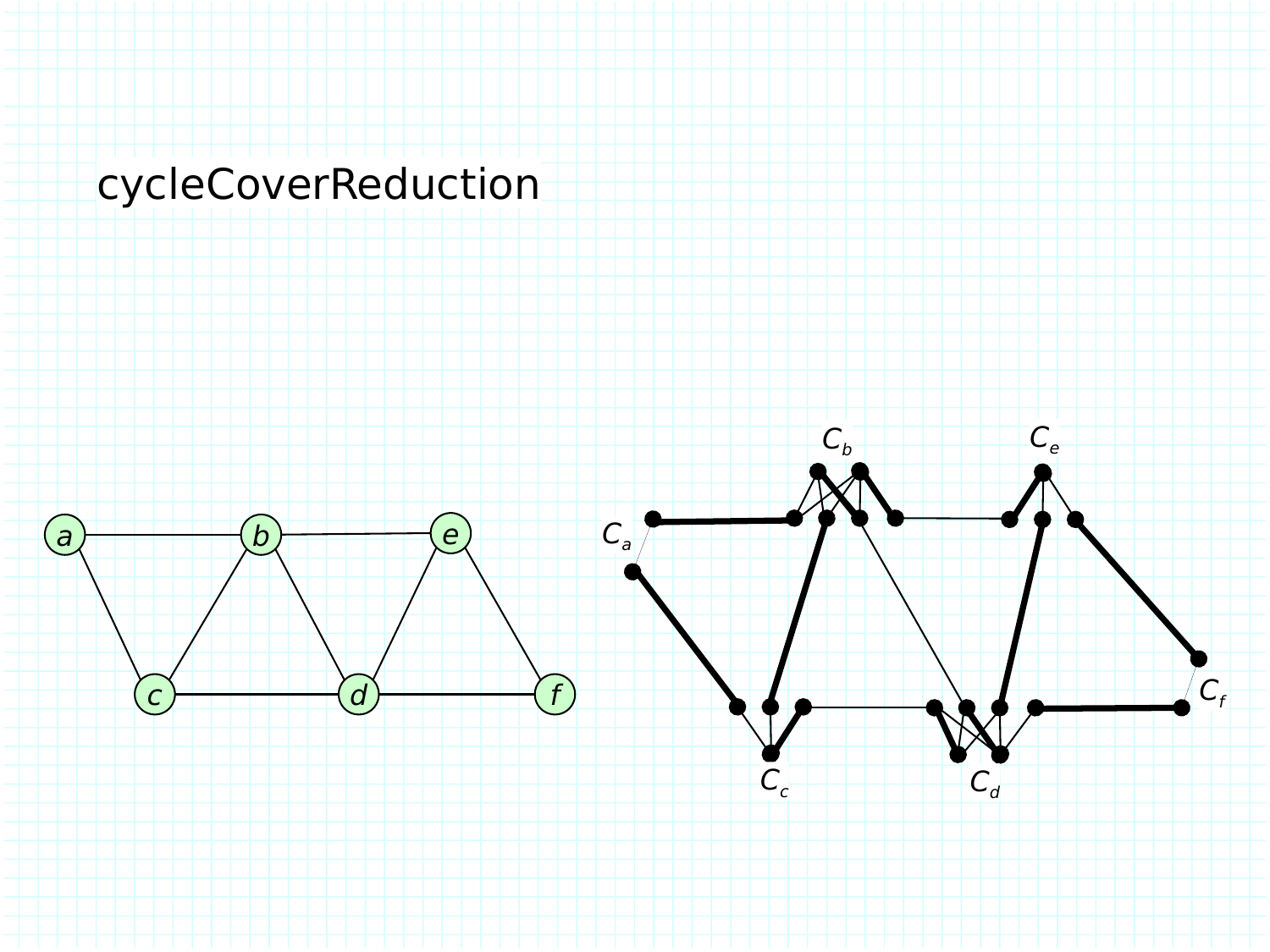

cycleCoverReduction
Ce
Cb
Ca
Cf
Cc
Cd
e
a
b
c
d
f